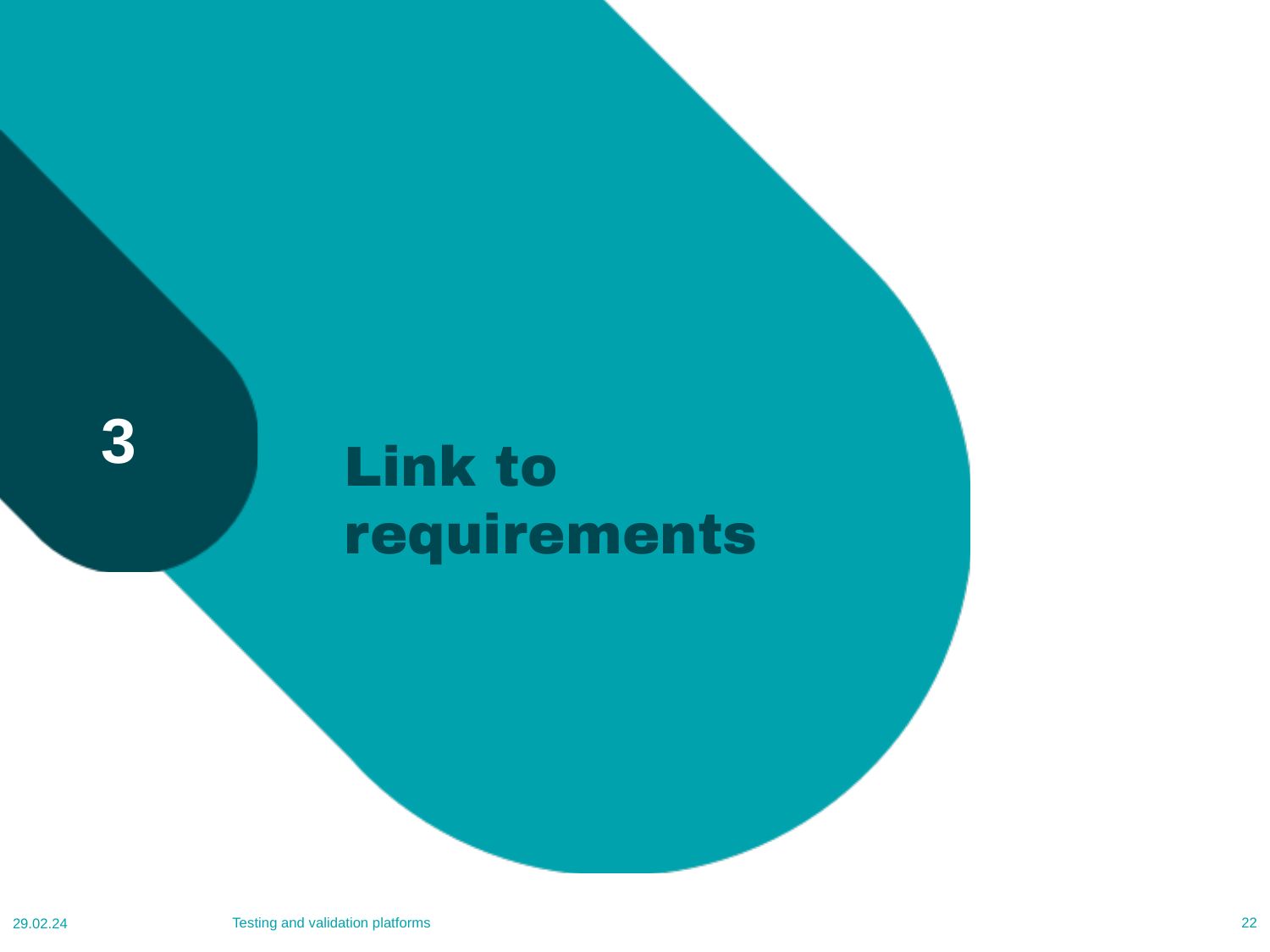

# Link to requirements
3

Testing and validation platforms
22
29.02.24